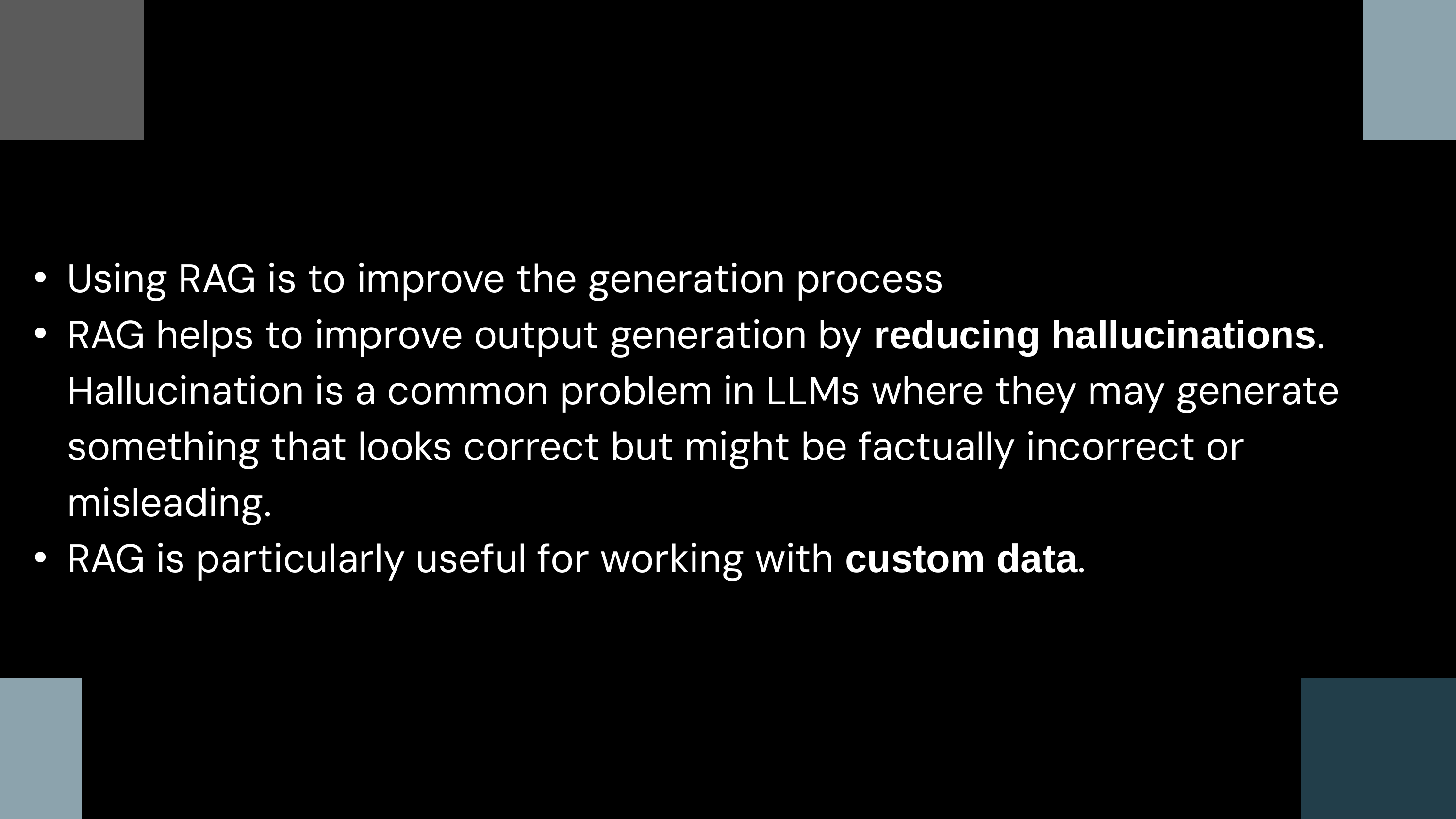

Using RAG is to improve the generation process
RAG helps to improve output generation by reducing hallucinations. Hallucination is a common problem in LLMs where they may generate something that looks correct but might be factually incorrect or misleading.
RAG is particularly useful for working with custom data.